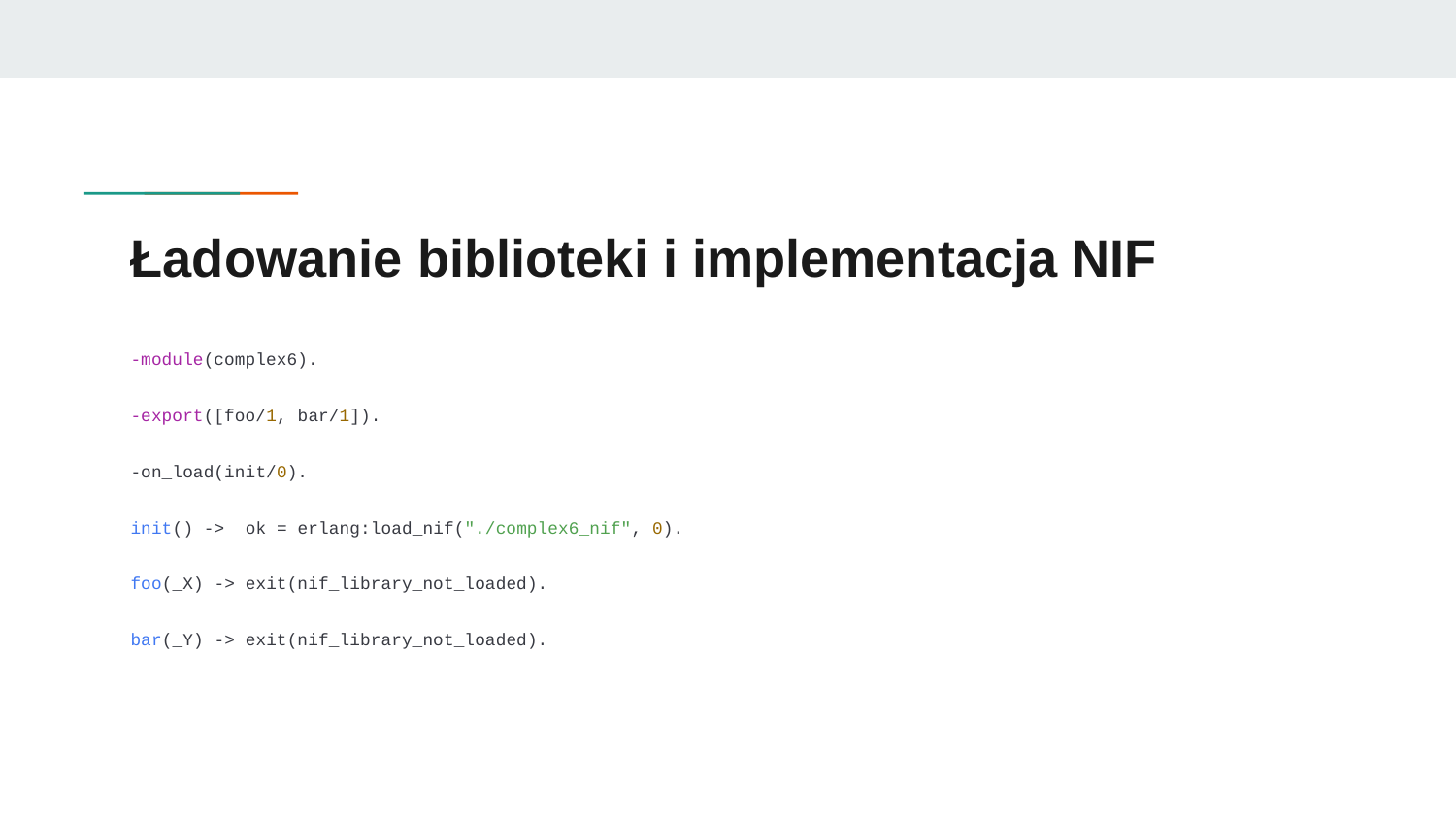

# Ładowanie biblioteki i implementacja NIF
-module(complex6).
-export([foo/1, bar/1]).
-on_load(init/0).
init() ->  ok = erlang:load_nif("./complex6_nif", 0).
foo(_X) -> exit(nif_library_not_loaded).
bar(_Y) -> exit(nif_library_not_loaded).